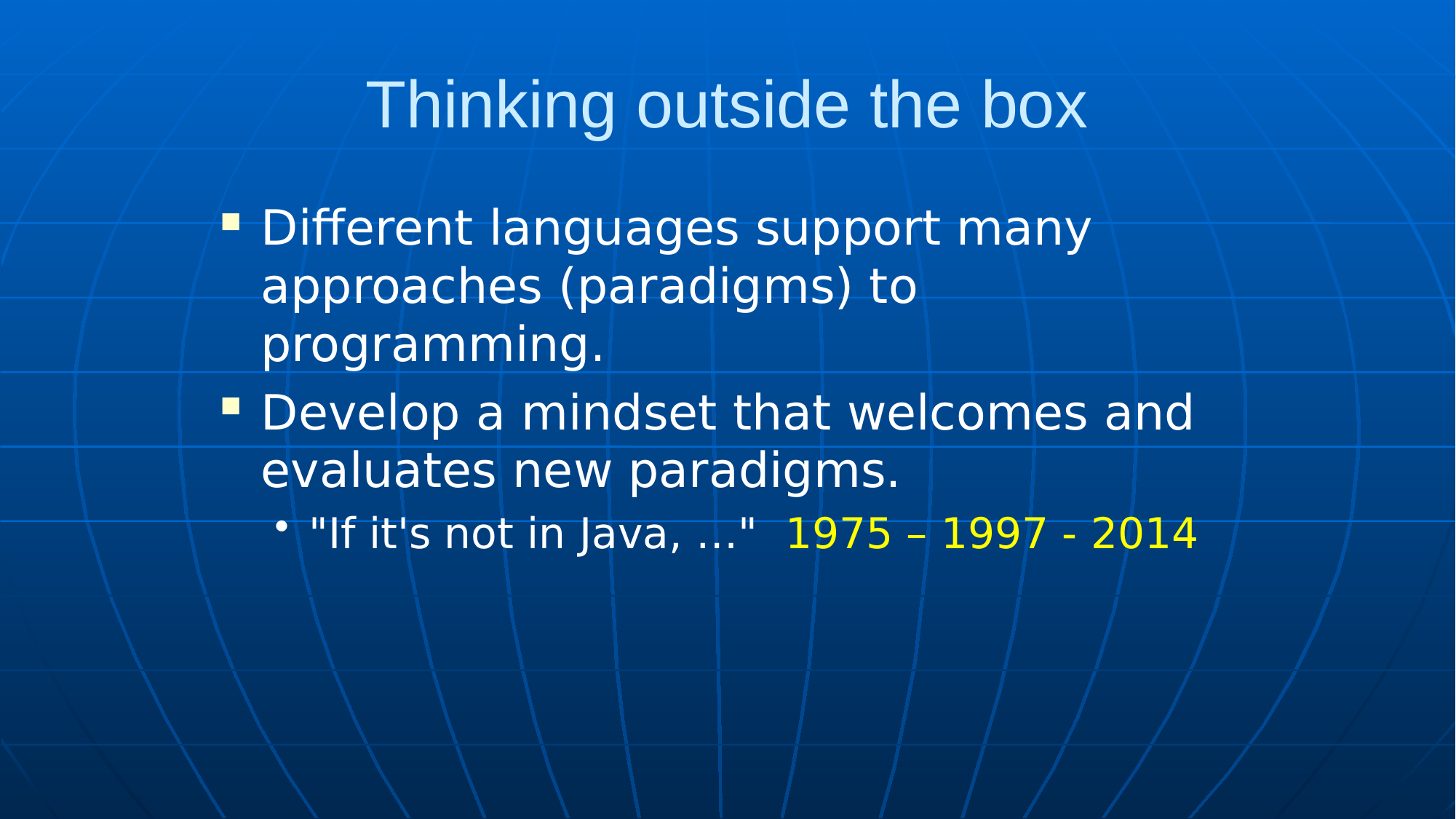

# Thinking outside the box
Different languages support many approaches (paradigms) to programming.
Develop a mindset that welcomes and evaluates new paradigms.
"If it's not in Java, …"  1975 – 1997 - 2014